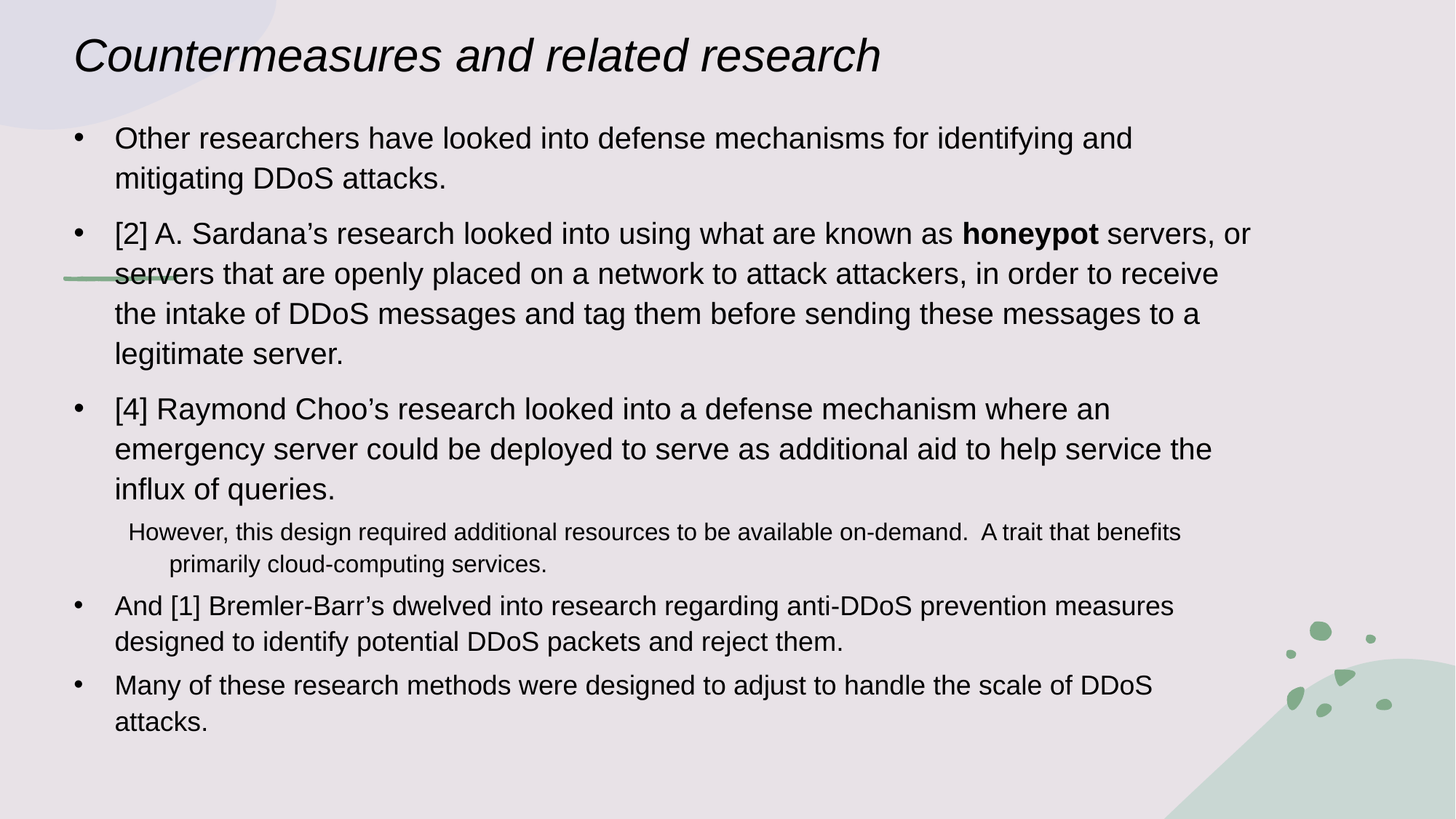

# Countermeasures and related research
Other researchers have looked into defense mechanisms for identifying and mitigating DDoS attacks.
[2] A. Sardana’s research looked into using what are known as honeypot servers, or servers that are openly placed on a network to attack attackers, in order to receive the intake of DDoS messages and tag them before sending these messages to a legitimate server.
[4] Raymond Choo’s research looked into a defense mechanism where an emergency server could be deployed to serve as additional aid to help service the influx of queries.
However, this design required additional resources to be available on-demand.  A trait that benefits primarily cloud-computing services.
And [1] Bremler-Barr’s dwelved into research regarding anti-DDoS prevention measures designed to identify potential DDoS packets and reject them.
Many of these research methods were designed to adjust to handle the scale of DDoS attacks.